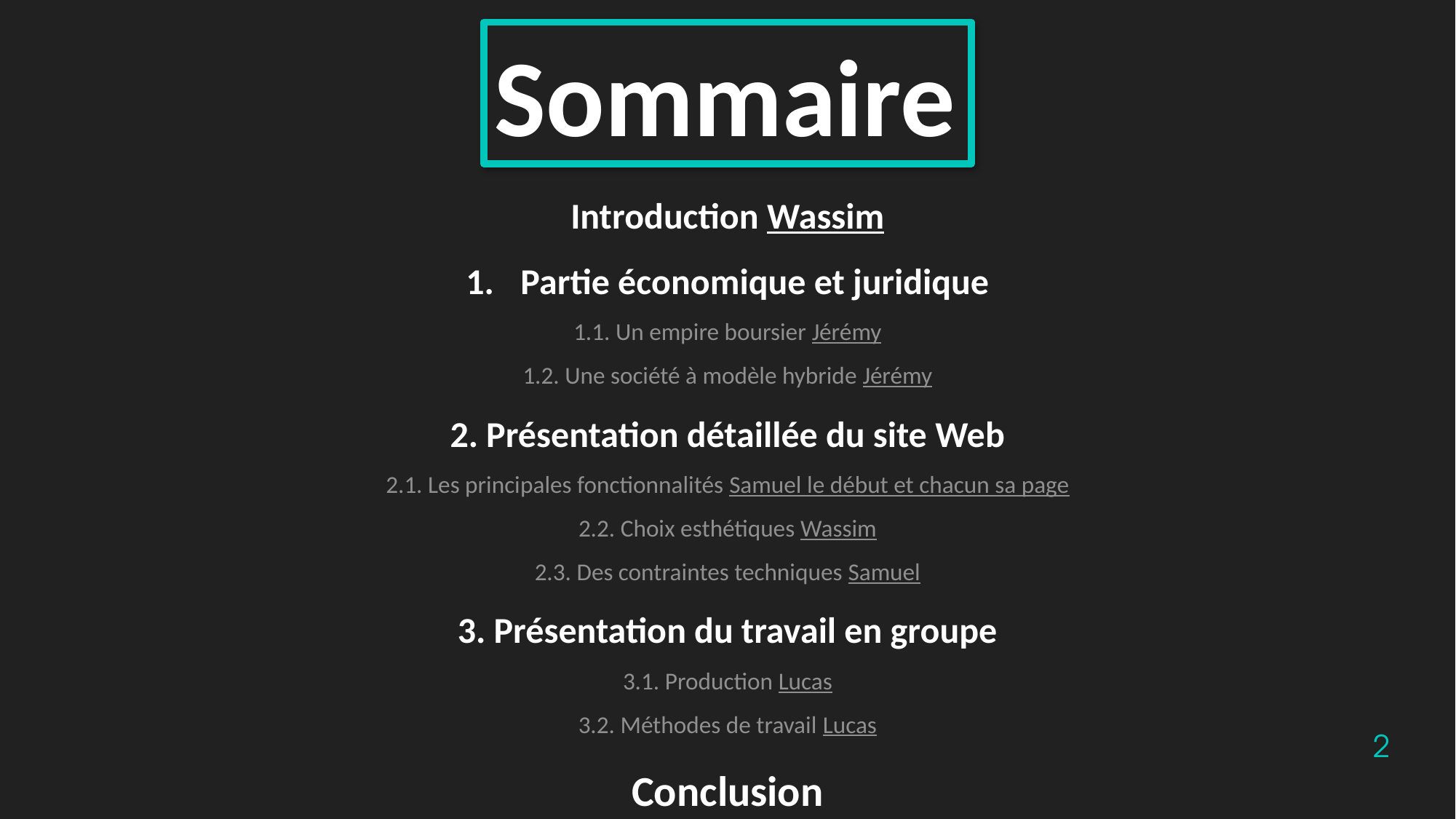

Sommaire
Introduction Wassim
Partie économique et juridique
1.1. Un empire boursier Jérémy
1.2. Une société à modèle hybride Jérémy
2. Présentation détaillée du site Web
2.1. Les principales fonctionnalités Samuel le début et chacun sa page
2.2. Choix esthétiques Wassim
2.3. Des contraintes techniques Samuel
3. Présentation du travail en groupe
3.1. Production Lucas
3.2. Méthodes de travail Lucas
Conclusion
2